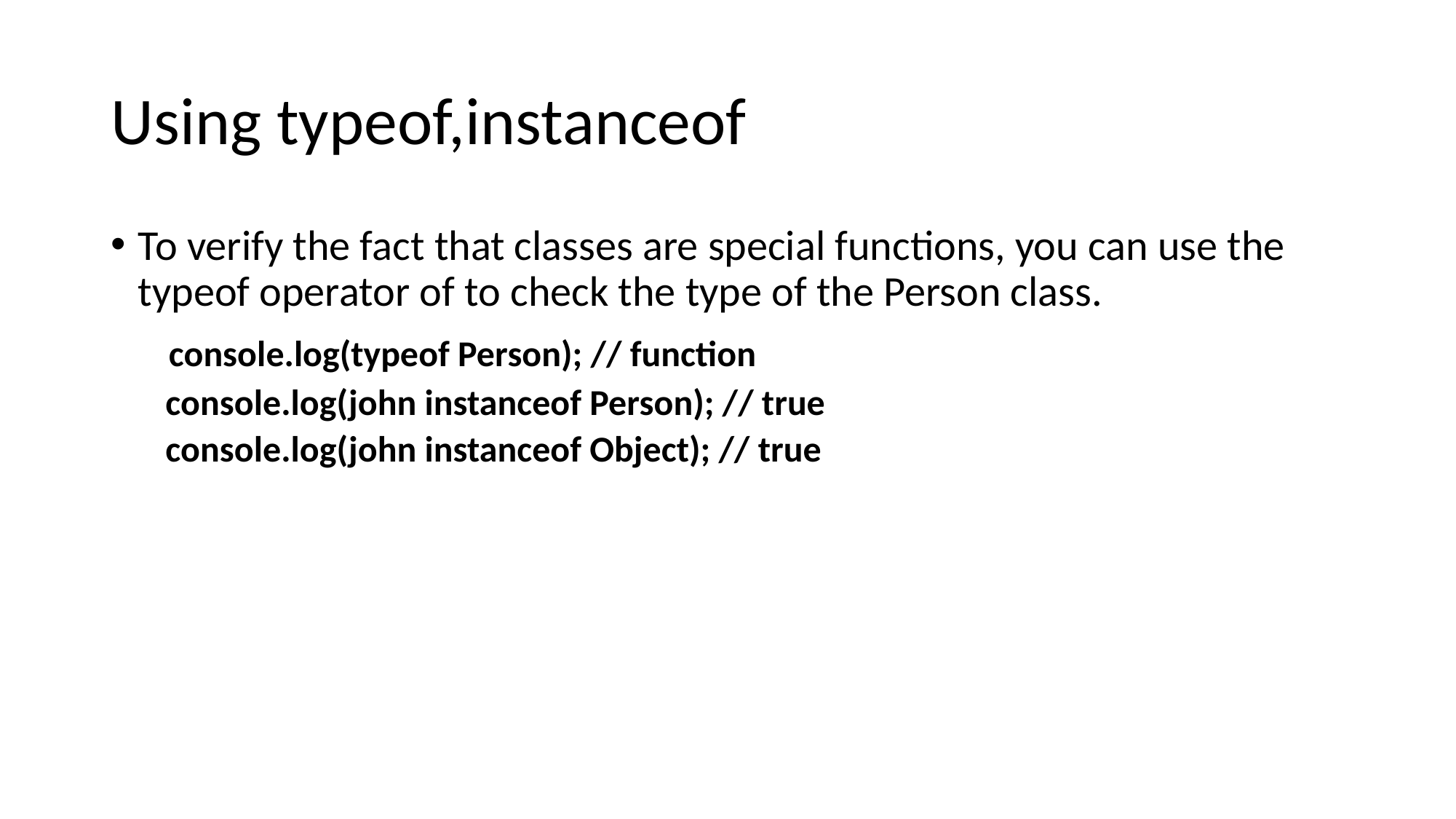

# Using typeof,instanceof
To verify the fact that classes are special functions, you can use the typeof operator of to check the type of the Person class.
      console.log(typeof Person); // function
console.log(john instanceof Person); // true
console.log(john instanceof Object); // true